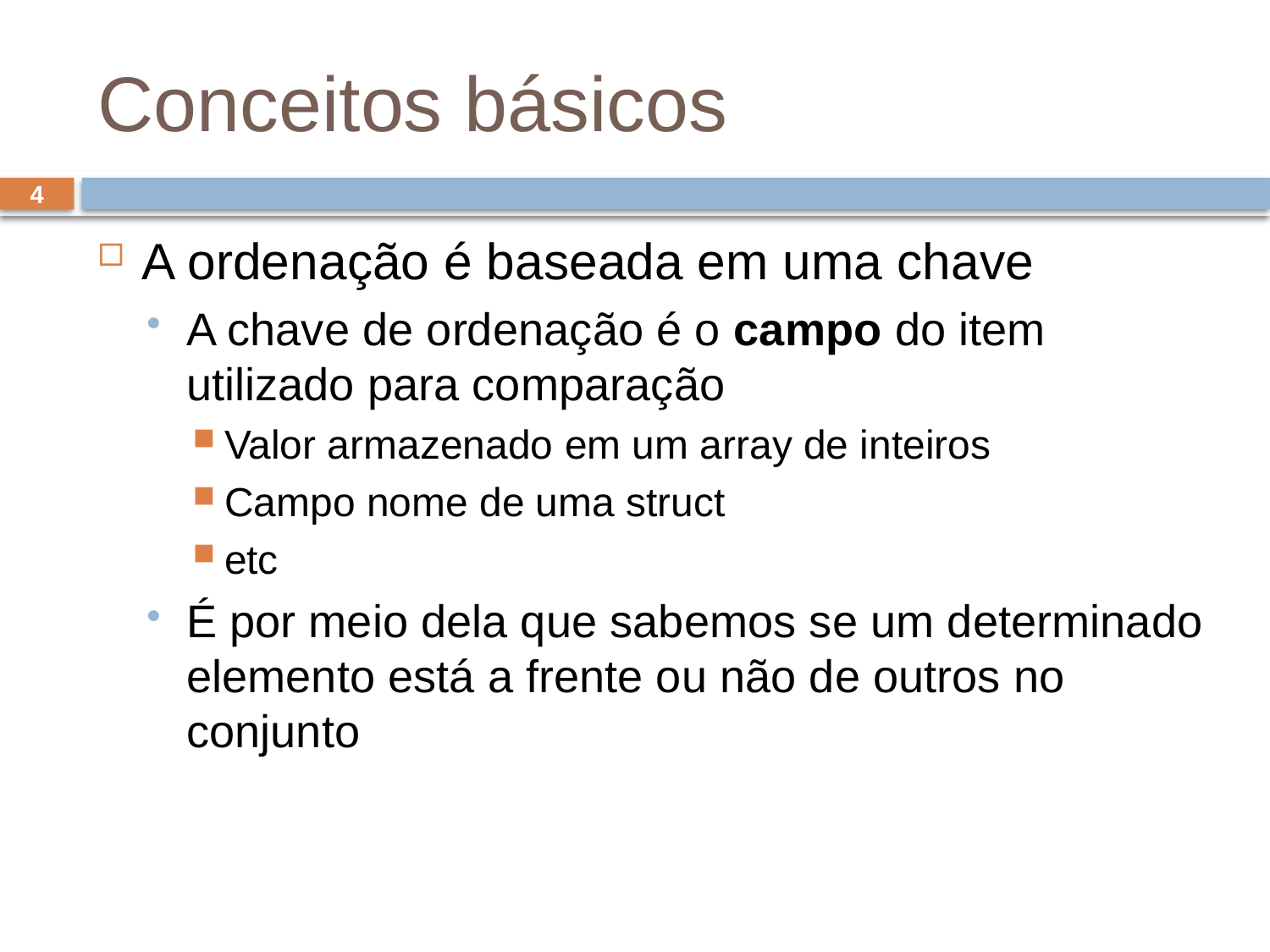

# Conceitos básicos
4
A ordenação é baseada em uma chave
A chave de ordenação é o campo do item utilizado para comparação
Valor armazenado em um array de inteiros
Campo nome de uma struct
etc
É por meio dela que sabemos se um determinado elemento está a frente ou não de outros no conjunto